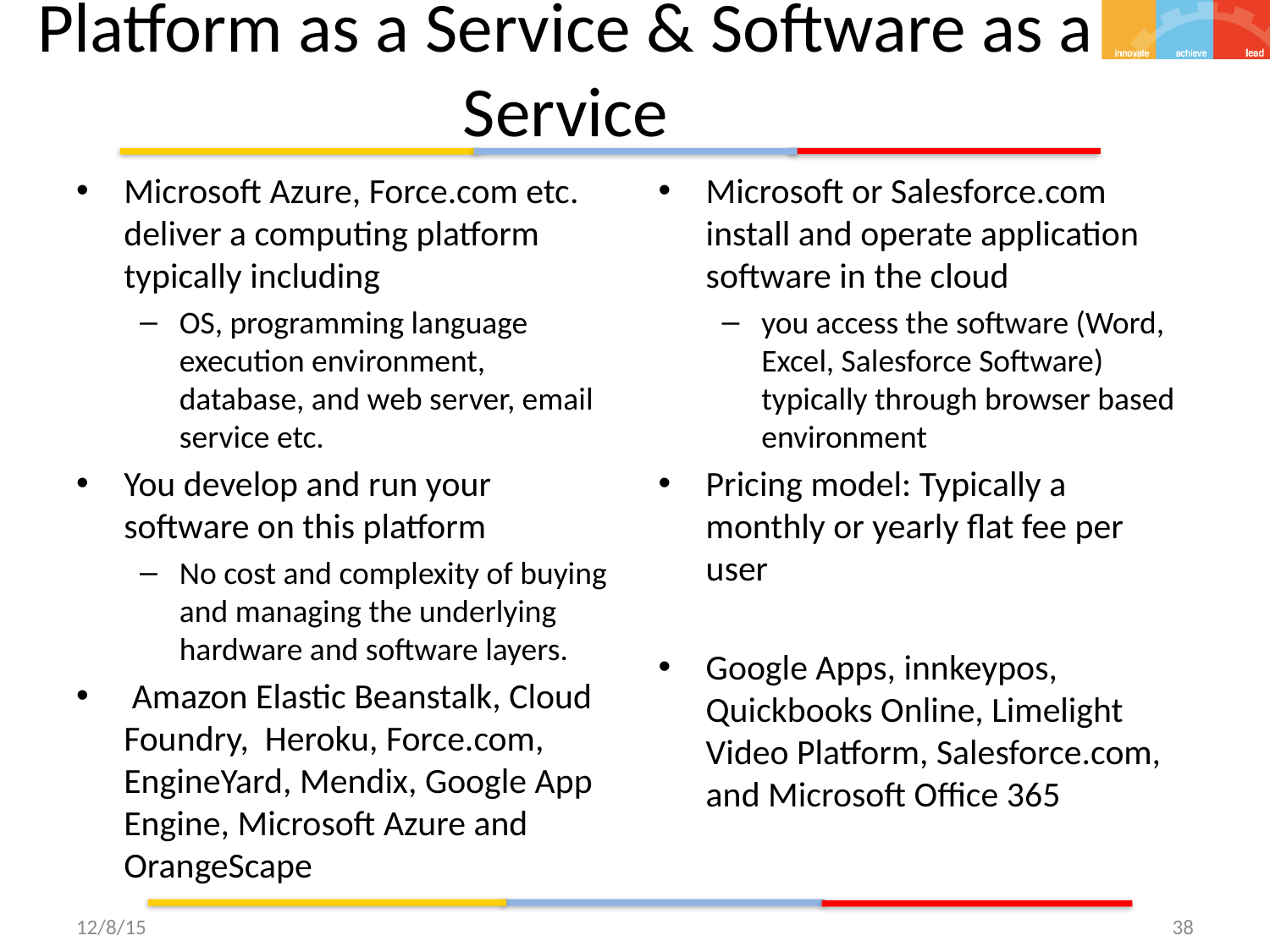

# Platform as a Service & Software as a Service
Microsoft Azure, Force.com etc. deliver a computing platform typically including
OS, programming language execution environment, database, and web server, email service etc.
You develop and run your software on this platform
No cost and complexity of buying and managing the underlying hardware and software layers.
 Amazon Elastic Beanstalk, Cloud Foundry,  Heroku, Force.com, EngineYard, Mendix, Google App Engine, Microsoft Azure and OrangeScape
Microsoft or Salesforce.com install and operate application software in the cloud
you access the software (Word, Excel, Salesforce Software) typically through browser based environment
Pricing model: Typically a monthly or yearly flat fee per user

Google Apps, innkeypos, Quickbooks Online, Limelight Video Platform, Salesforce.com, and Microsoft Office 365

12/8/15
38